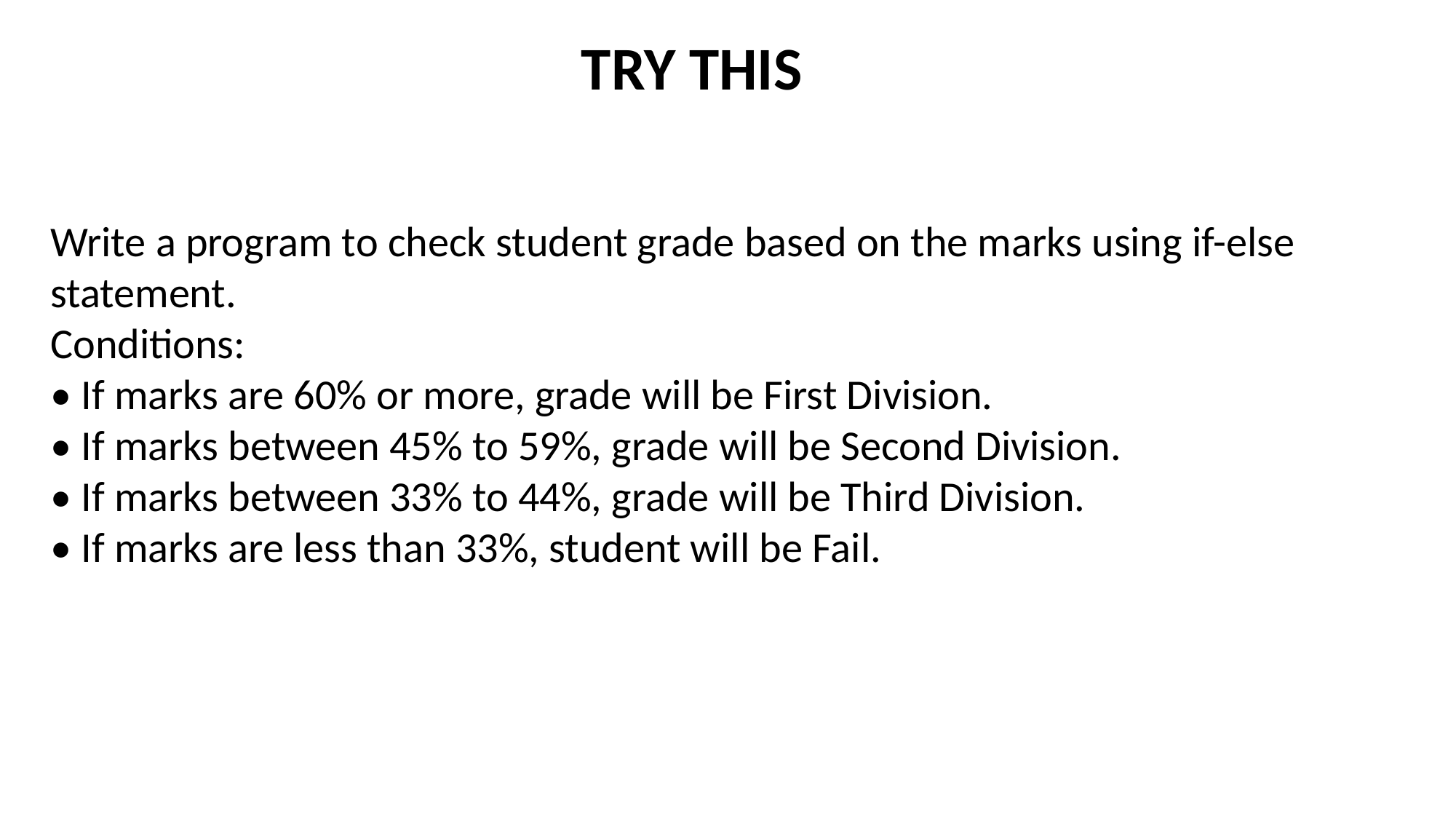

TRY THIS
Write a program to check student grade based on the marks using if-else statement.
Conditions:
• If marks are 60% or more, grade will be First Division.
• If marks between 45% to 59%, grade will be Second Division.
• If marks between 33% to 44%, grade will be Third Division.
• If marks are less than 33%, student will be Fail.